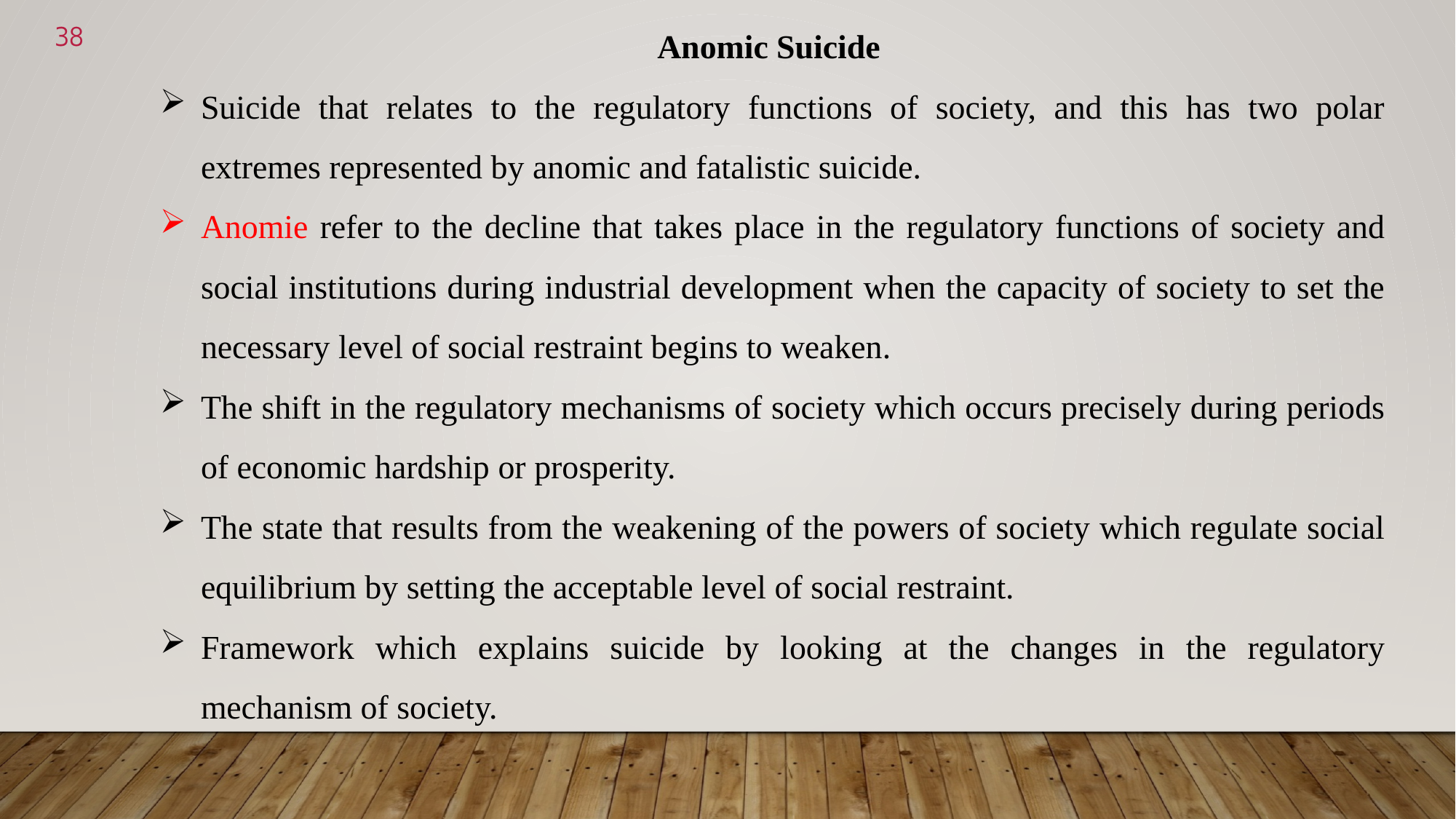

Anomic Suicide
Suicide that relates to the regulatory functions of society, and this has two polar extremes represented by anomic and fatalistic suicide.
Anomie refer to the decline that takes place in the regulatory functions of society and social institutions during industrial development when the capacity of society to set the necessary level of social restraint begins to weaken.
The shift in the regulatory mechanisms of society which occurs precisely during periods of economic hardship or prosperity.
The state that results from the weakening of the powers of society which regulate social equilibrium by setting the acceptable level of social restraint.
Framework which explains suicide by looking at the changes in the regulatory mechanism of society.

38